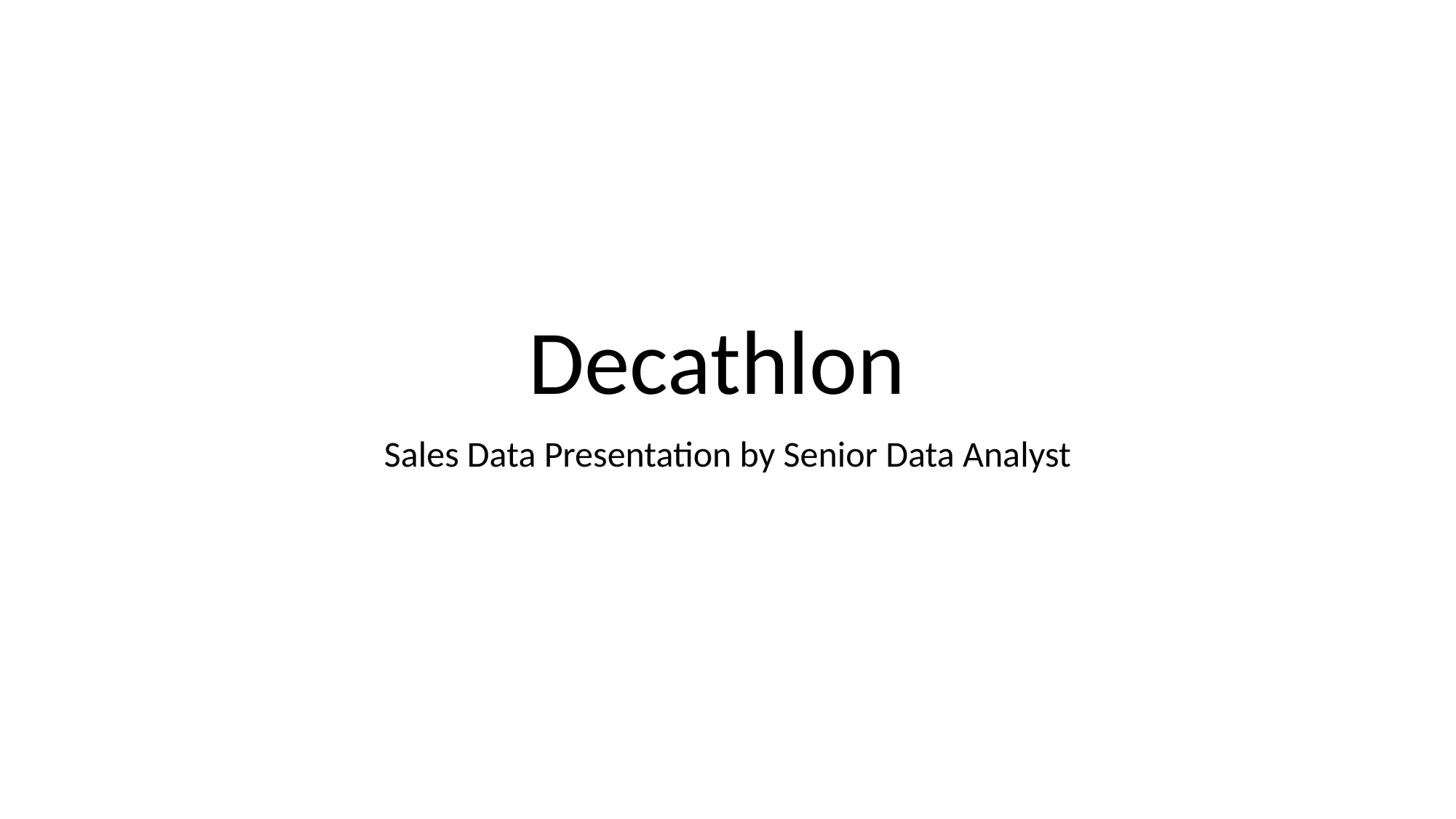

# Decathlon
Sales Data Presentation by Senior Data Analyst